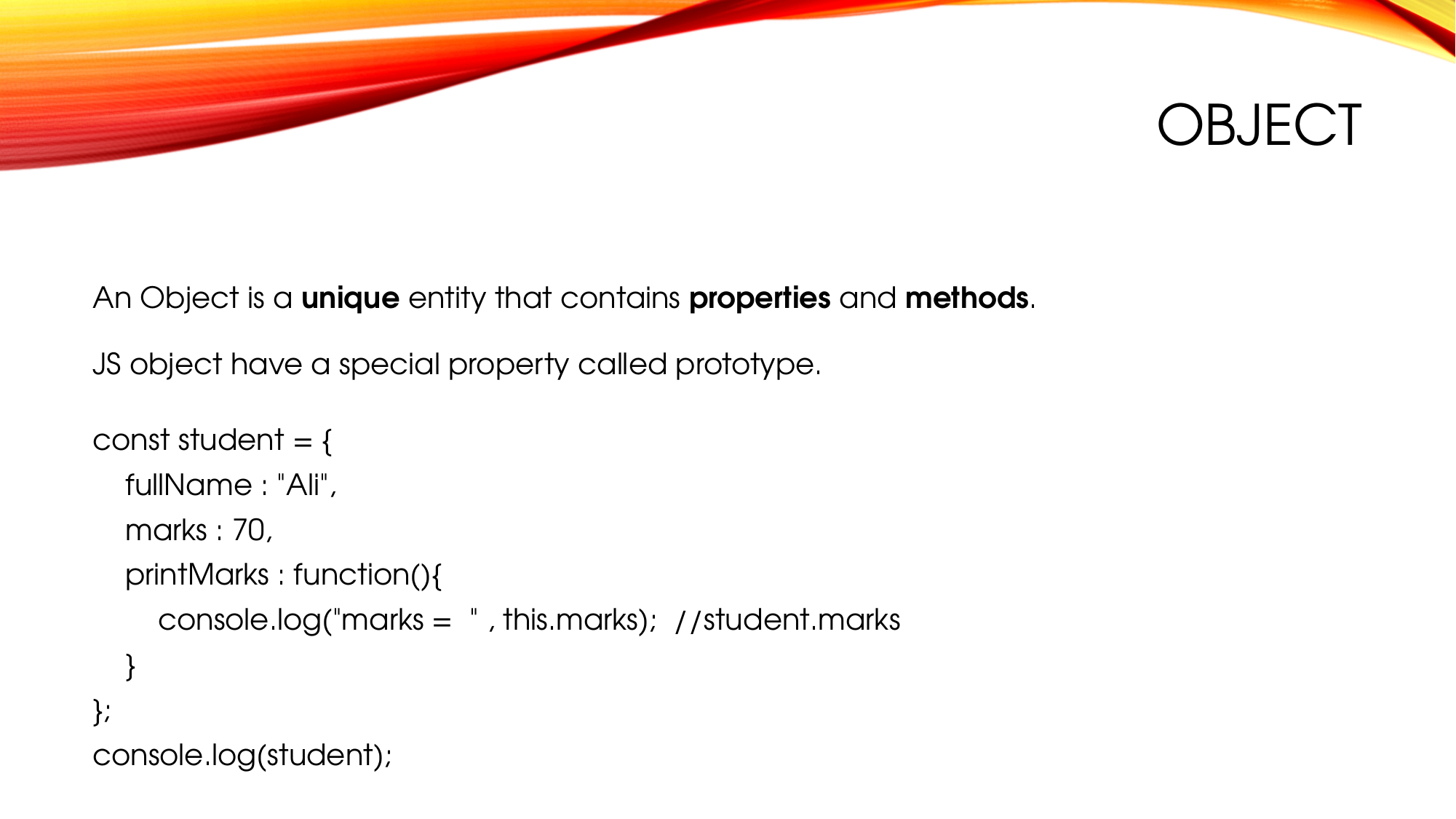

# object
An Object is a unique entity that contains properties and methods.
JS object have a special property called prototype.
const student = {
    fullName : "Ali",
    marks : 70,
    printMarks : function(){
        console.log("marks =  " , this.marks);  //student.marks
    }
};
console.log(student);